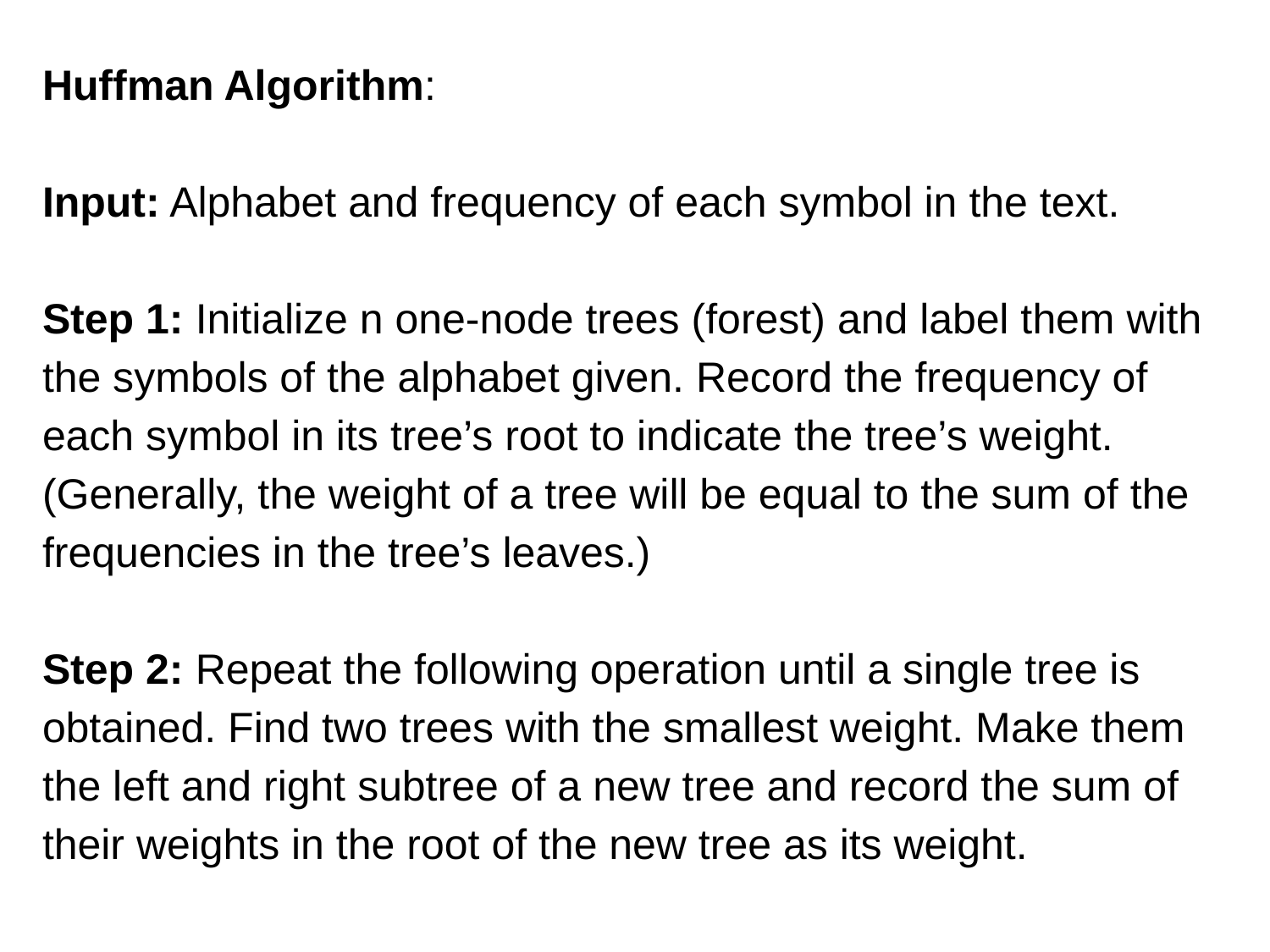

Huffman Algorithm:

Input: Alphabet and frequency of each symbol in the text.

Step 1: Initialize n one-node trees (forest) and label them with the symbols of the alphabet given. Record the frequency of each symbol in its tree’s root to indicate the tree’s weight. (Generally, the weight of a tree will be equal to the sum of the frequencies in the tree’s leaves.)

Step 2: Repeat the following operation until a single tree is obtained. Find two trees with the smallest weight. Make them the left and right subtree of a new tree and record the sum of their weights in the root of the new tree as its weight.